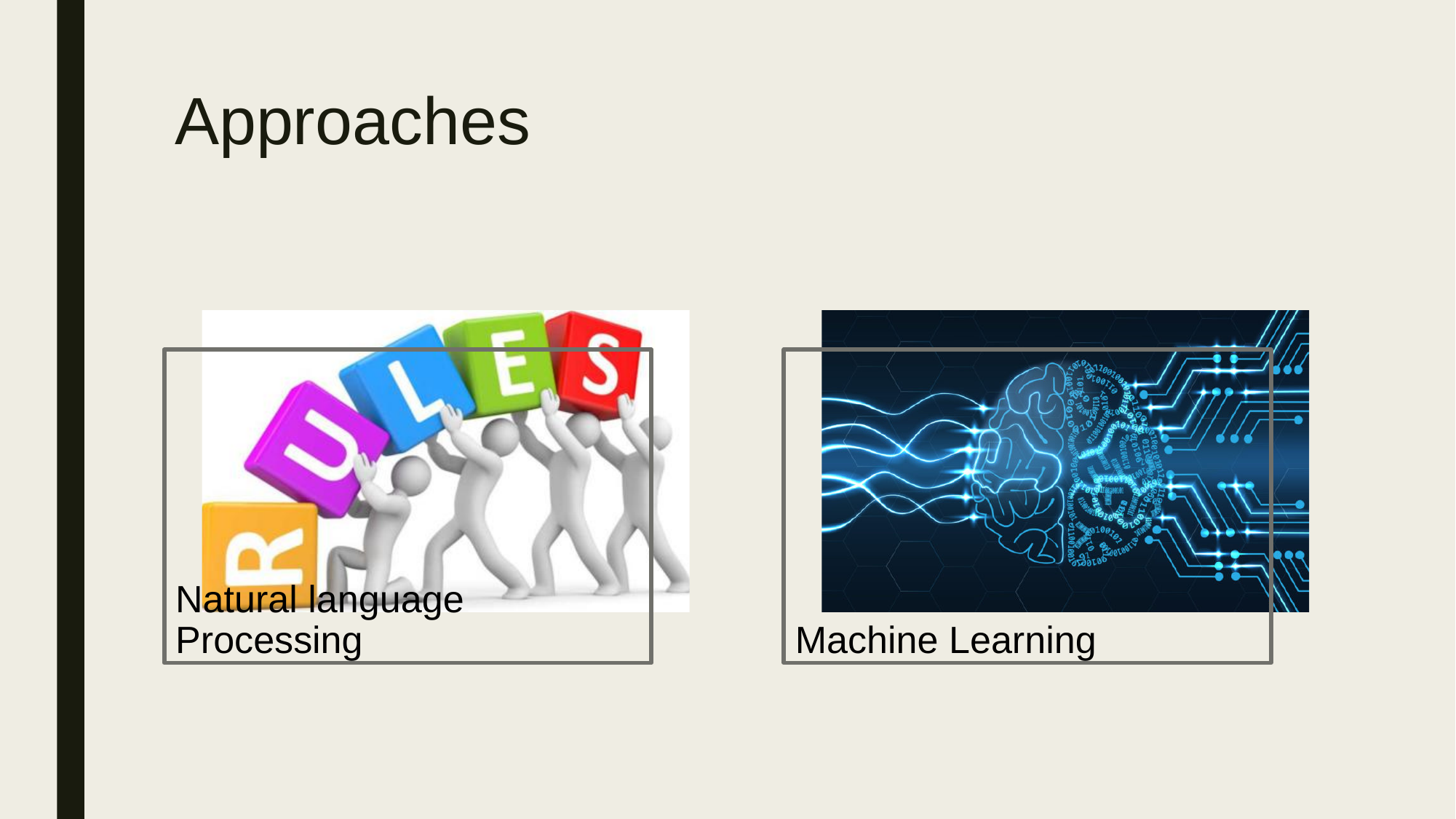

# Approaches
Natural language Processing
Machine Learning